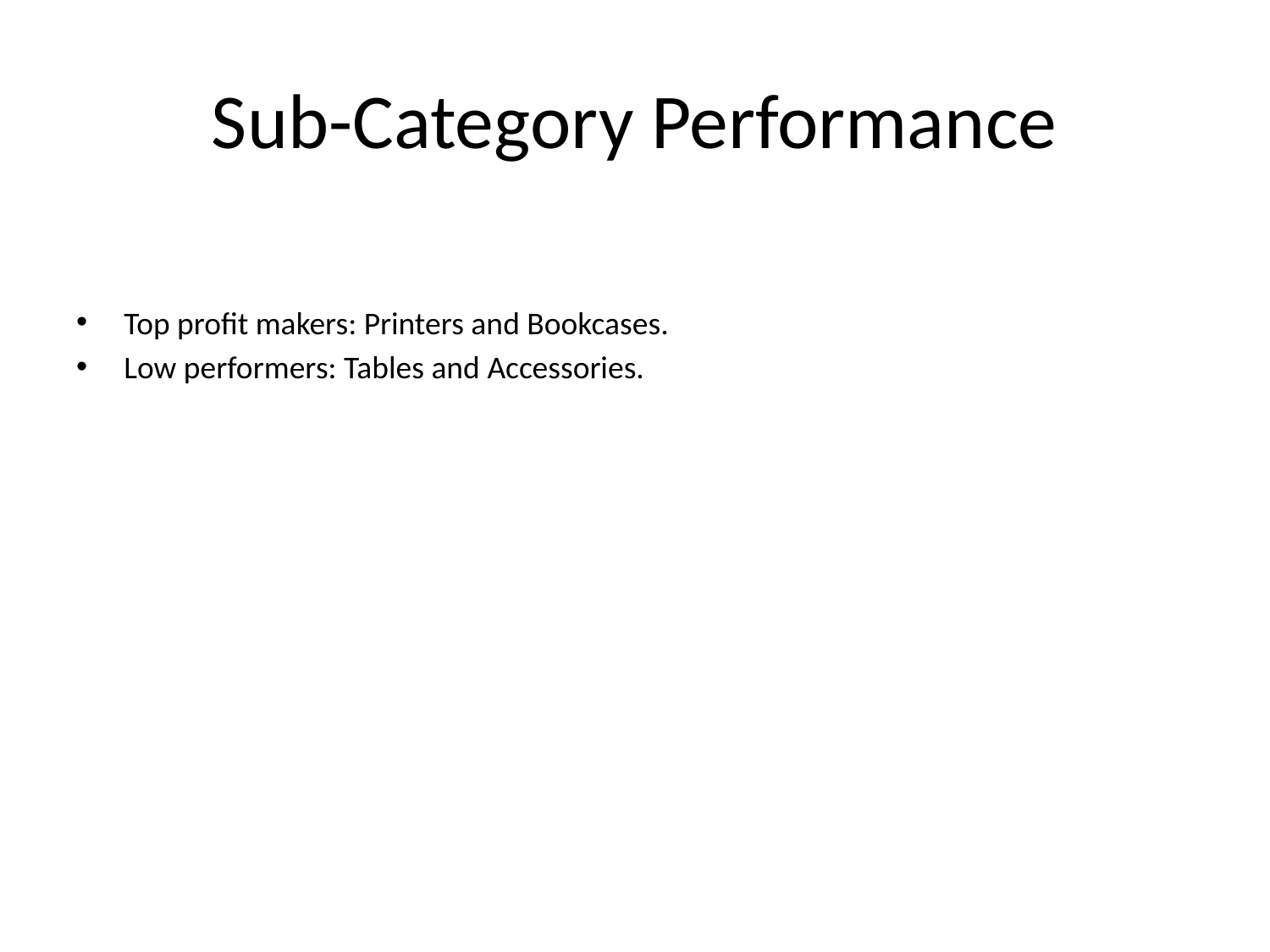

# Sub-Category Performance

Top profit makers: Printers and Bookcases.
Low performers: Tables and Accessories.